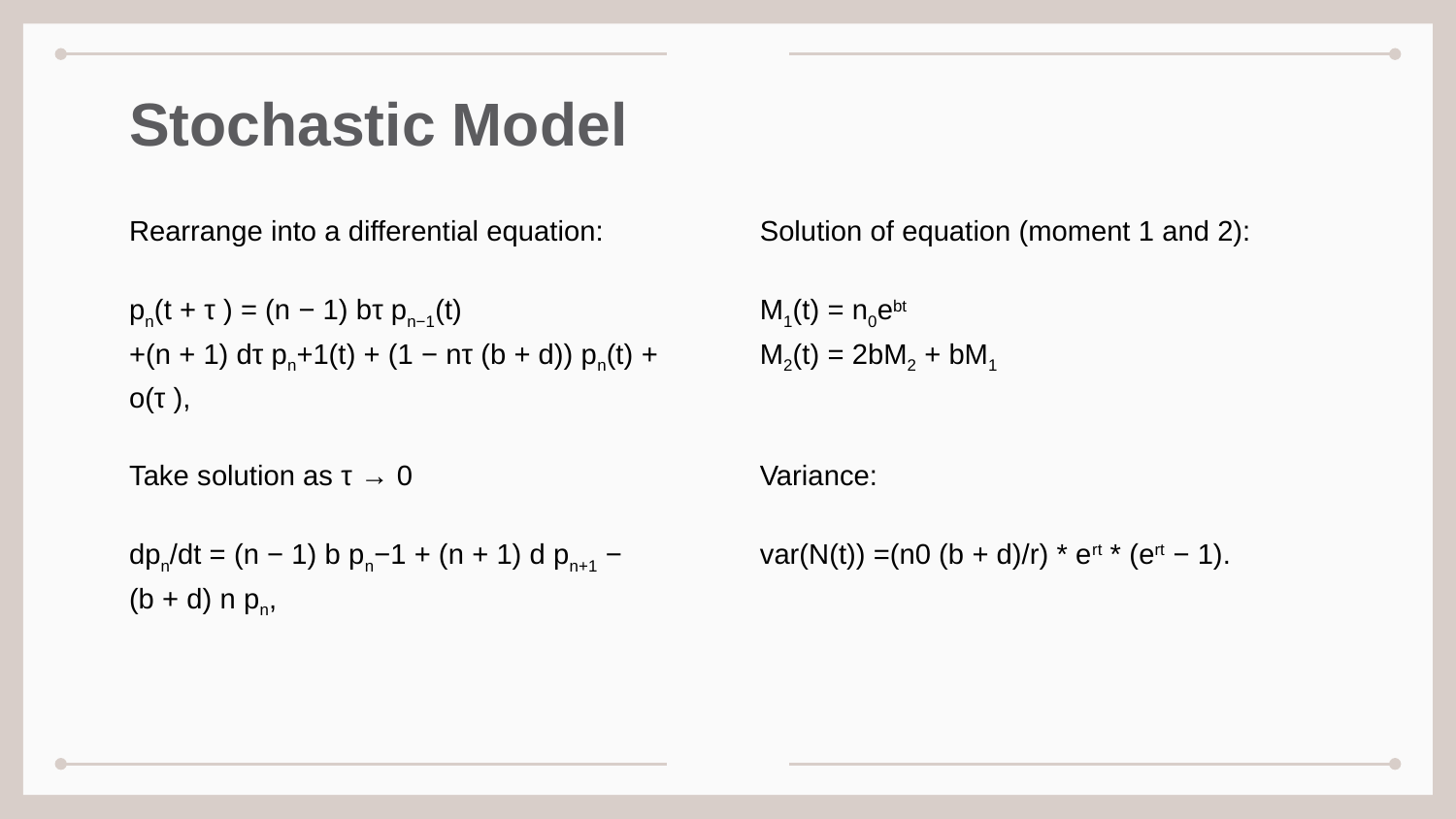

# Stochastic Model
Rearrange into a differential equation:

pn(t + τ ) = (n − 1) bτ pn−1(t)
+(n + 1) dτ pn+1(t) + (1 − nτ (b + d)) pn(t) + o(τ ),

Take solution as τ → 0

dpn/dt = (n − 1) b pn−1 + (n + 1) d pn+1 −
(b + d) n pn,
Solution of equation (moment 1 and 2):

M1(t) = n0ebt
M2(t) = 2bM2 + bM1

Variance:

var(N(t)) =(n0 (b + d)/r) * ert * (ert − 1).